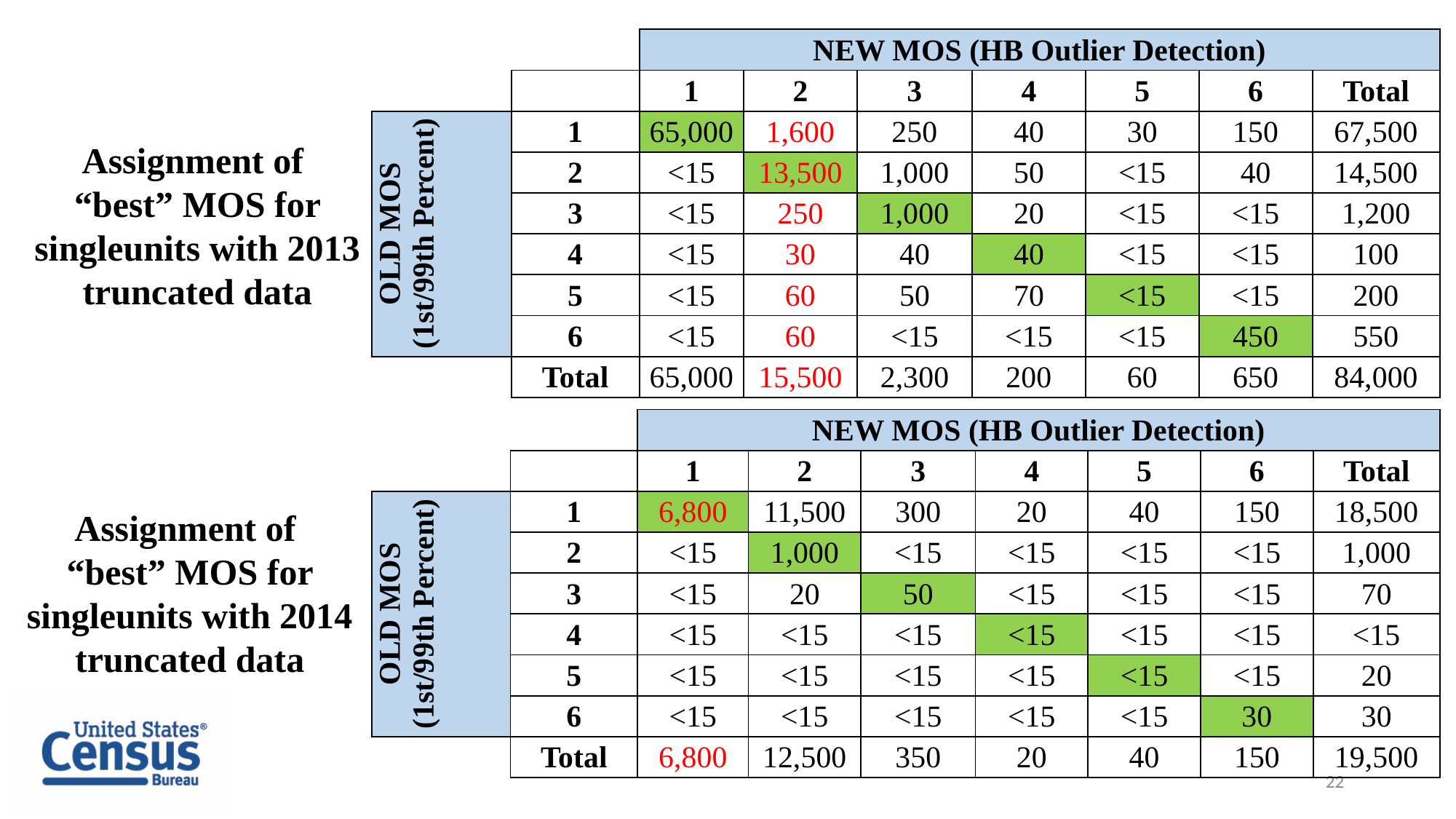

|  |  | NEW MOS (HB Outlier Detection) |  |  |  |  |  |  |
| --- | --- | --- | --- | --- | --- | --- | --- | --- |
|  |  | 1 | 2 | 3 | 4 | 5 | 6 | Total |
| OLD MOS (1st/99th Percent) | 1 | 65,000 | 1,600 | 250 | 40 | 30 | 150 | 67,500 |
|  | 2 | <15 | 13,500 | 1,000 | 50 | <15 | 40 | 14,500 |
|  | 3 | <15 | 250 | 1,000 | 20 | <15 | <15 | 1,200 |
|  | 4 | <15 | 30 | 40 | 40 | <15 | <15 | 100 |
|  | 5 | <15 | 60 | 50 | 70 | <15 | <15 | 200 |
|  | 6 | <15 | 60 | <15 | <15 | <15 | 450 | 550 |
|  | Total | 65,000 | 15,500 | 2,300 | 200 | 60 | 650 | 84,000 |
Assignment of
“best” MOS for singleunits with 2013 truncated data
|  |  | NEW MOS (HB Outlier Detection) |  |  |  |  |  |  |
| --- | --- | --- | --- | --- | --- | --- | --- | --- |
|  |  | 1 | 2 | 3 | 4 | 5 | 6 | Total |
| OLD MOS (1st/99th Percent) | 1 | 6,800 | 11,500 | 300 | 20 | 40 | 150 | 18,500 |
|  | 2 | <15 | 1,000 | <15 | <15 | <15 | <15 | 1,000 |
|  | 3 | <15 | 20 | 50 | <15 | <15 | <15 | 70 |
|  | 4 | <15 | <15 | <15 | <15 | <15 | <15 | <15 |
|  | 5 | <15 | <15 | <15 | <15 | <15 | <15 | 20 |
|  | 6 | <15 | <15 | <15 | <15 | <15 | 30 | 30 |
|  | Total | 6,800 | 12,500 | 350 | 20 | 40 | 150 | 19,500 |
Assignment of
“best” MOS for singleunits with 2014 truncated data
22